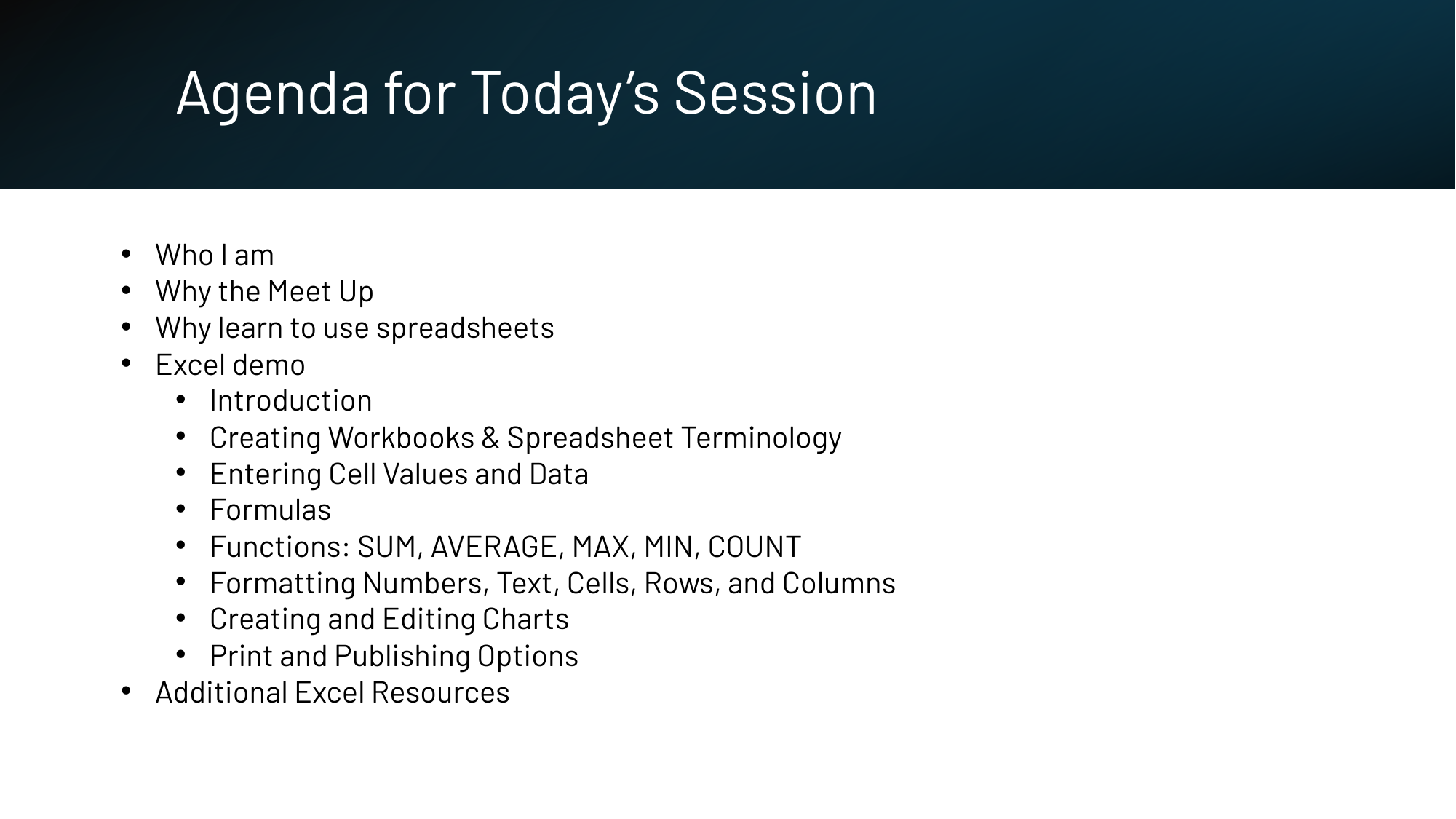

# Agenda for Today’s Session
Who I am
Why the Meet Up
Why learn to use spreadsheets
Excel demo
Introduction
Creating Workbooks & Spreadsheet Terminology
Entering Cell Values and Data
Formulas
Functions: SUM, AVERAGE, MAX, MIN, COUNT
Formatting Numbers, Text, Cells, Rows, and Columns
Creating and Editing Charts
Print and Publishing Options
Additional Excel Resources